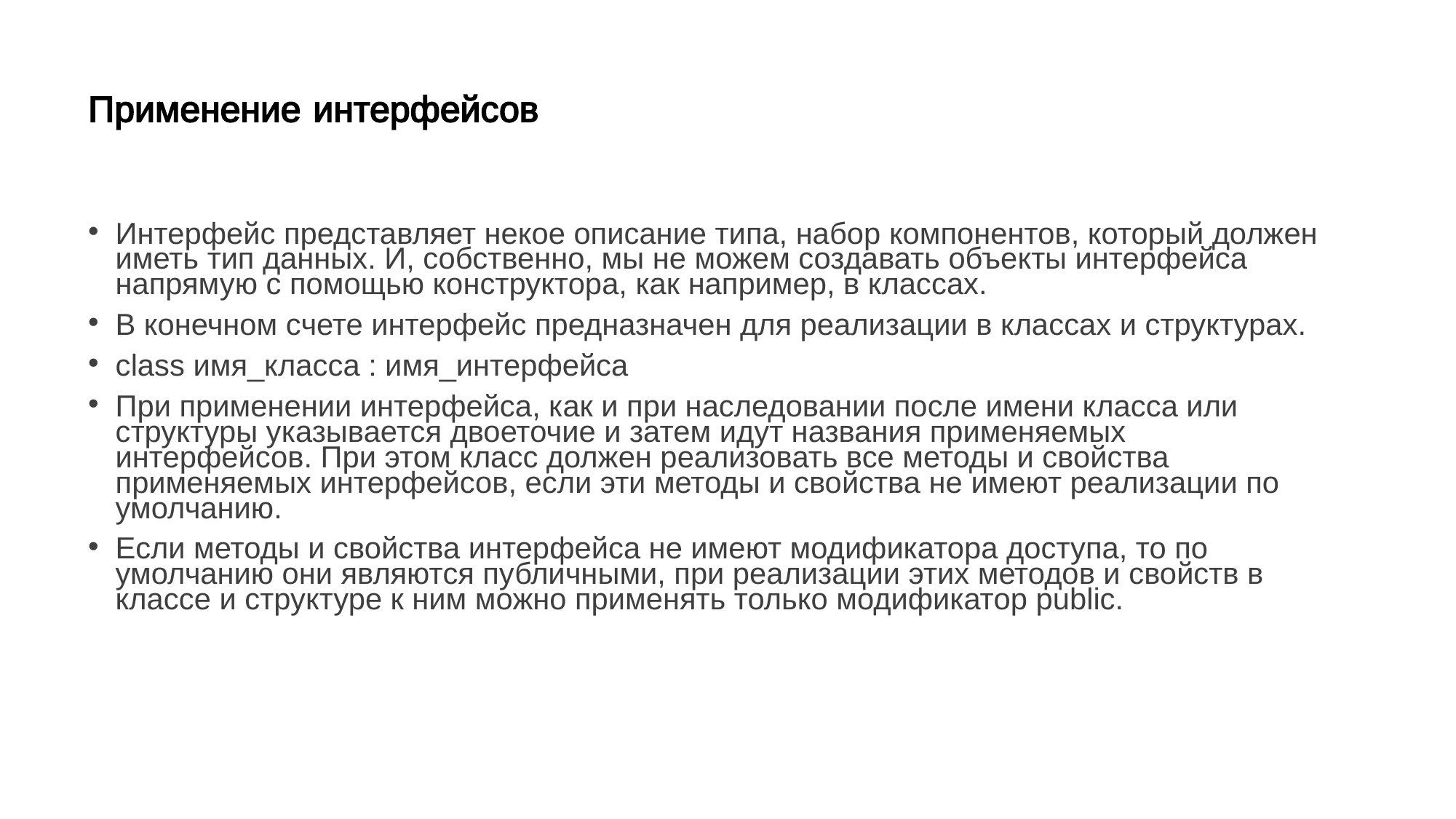

# Применение интерфейсов
Интерфейс представляет некое описание типа, набор компонентов, который должен иметь тип данных. И, собственно, мы не можем создавать объекты интерфейса напрямую с помощью конструктора, как например, в классах.
В конечном счете интерфейс предназначен для реализации в классах и структурах.
class имя_класса : имя_интерфейса
При применении интерфейса, как и при наследовании после имени класса или структуры указывается двоеточие и затем идут названия применяемых интерфейсов. При этом класс должен реализовать все методы и свойства применяемых интерфейсов, если эти методы и свойства не имеют реализации по умолчанию.
Если методы и свойства интерфейса не имеют модификатора доступа, то по умолчанию они являются публичными, при реализации этих методов и свойств в классе и структуре к ним можно применять только модификатор public.